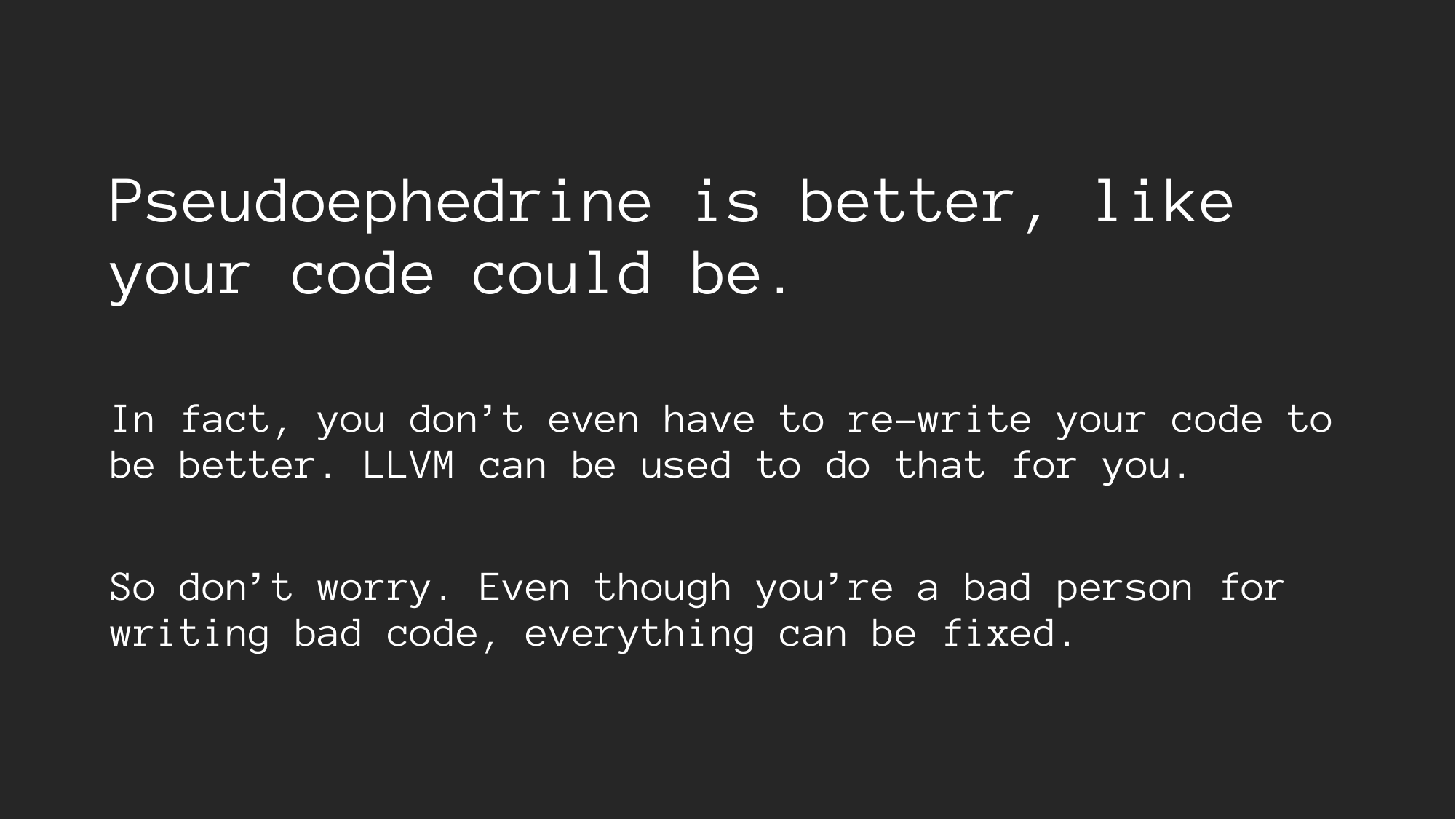

# Pseudoephedrine is better, like your code could be.
In fact, you don’t even have to re-write your code to be better. LLVM can be used to do that for you.

So don’t worry. Even though you’re a bad person for writing bad code, everything can be fixed.